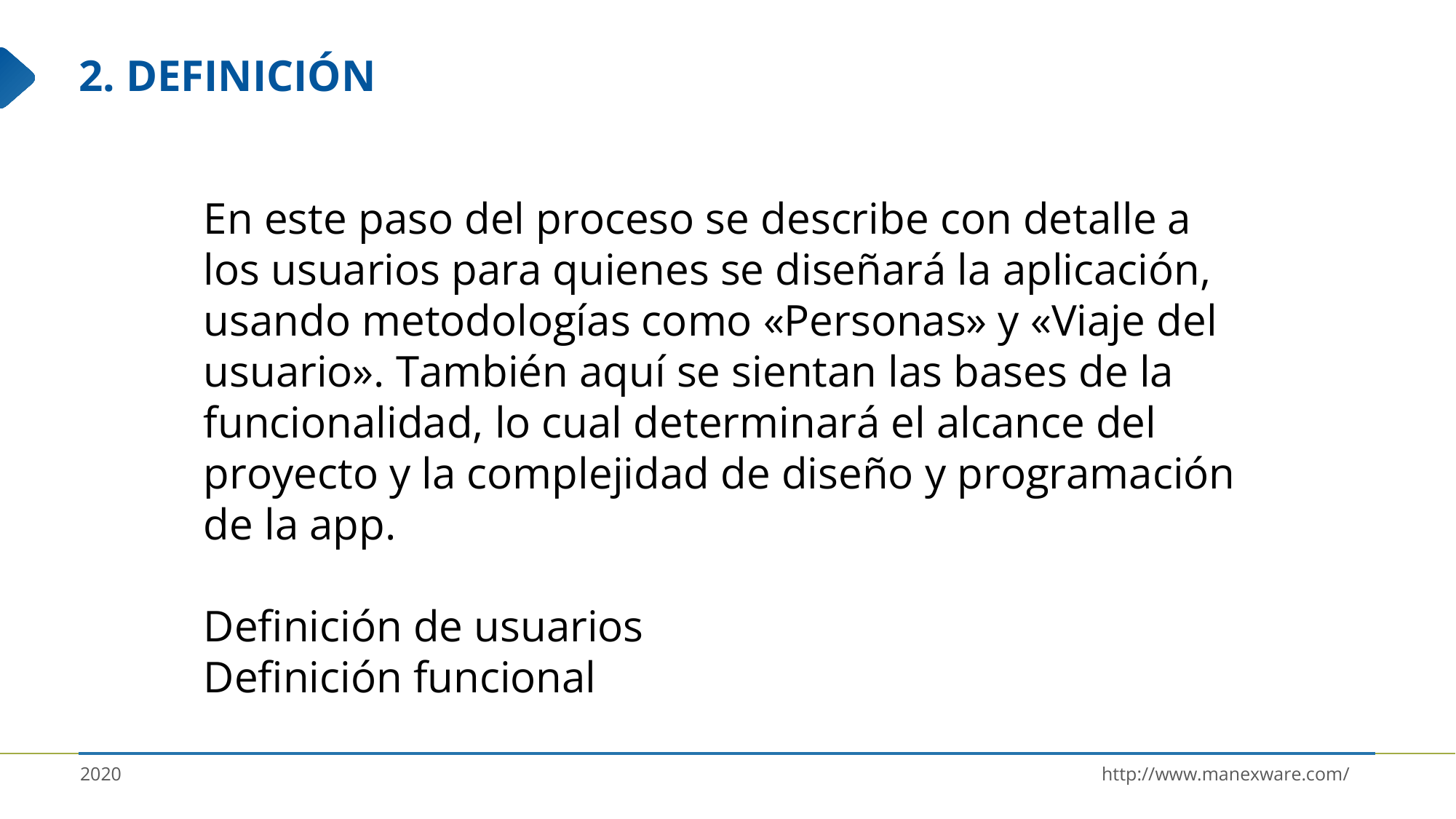

# 2. DEFINICIÓN
En este paso del proceso se describe con detalle a los usuarios para quienes se diseñará la aplicación, usando metodologías como «Personas» y «Viaje del usuario». También aquí se sientan las bases de la funcionalidad, lo cual determinará el alcance del proyecto y la complejidad de diseño y programación de la app.

Definición de usuarios
Definición funcional